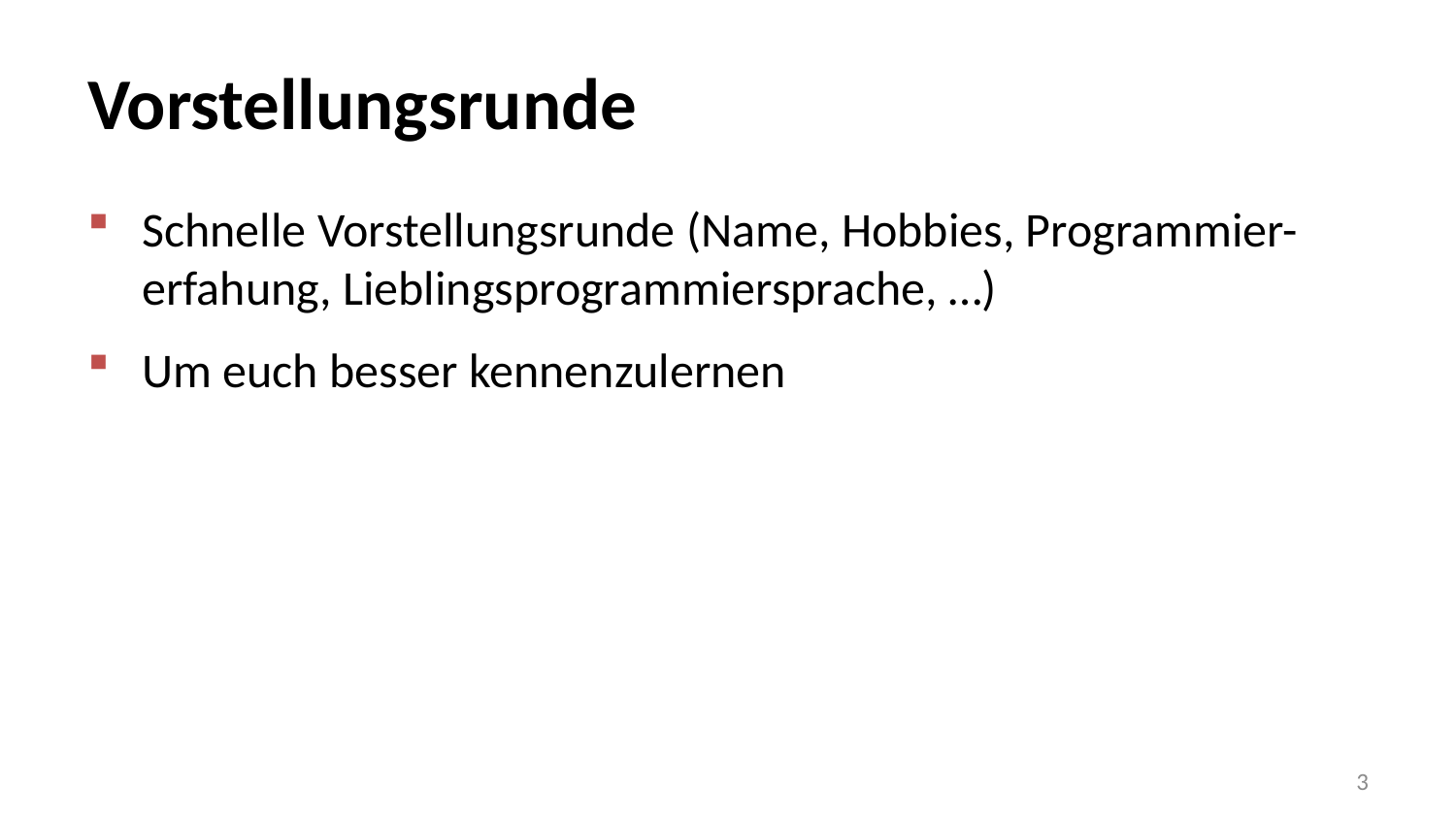

# Vorstellungsrunde
Schnelle Vorstellungsrunde (Name, Hobbies, Programmier-erfahung, Lieblingsprogrammiersprache, …)
Um euch besser kennenzulernen
3